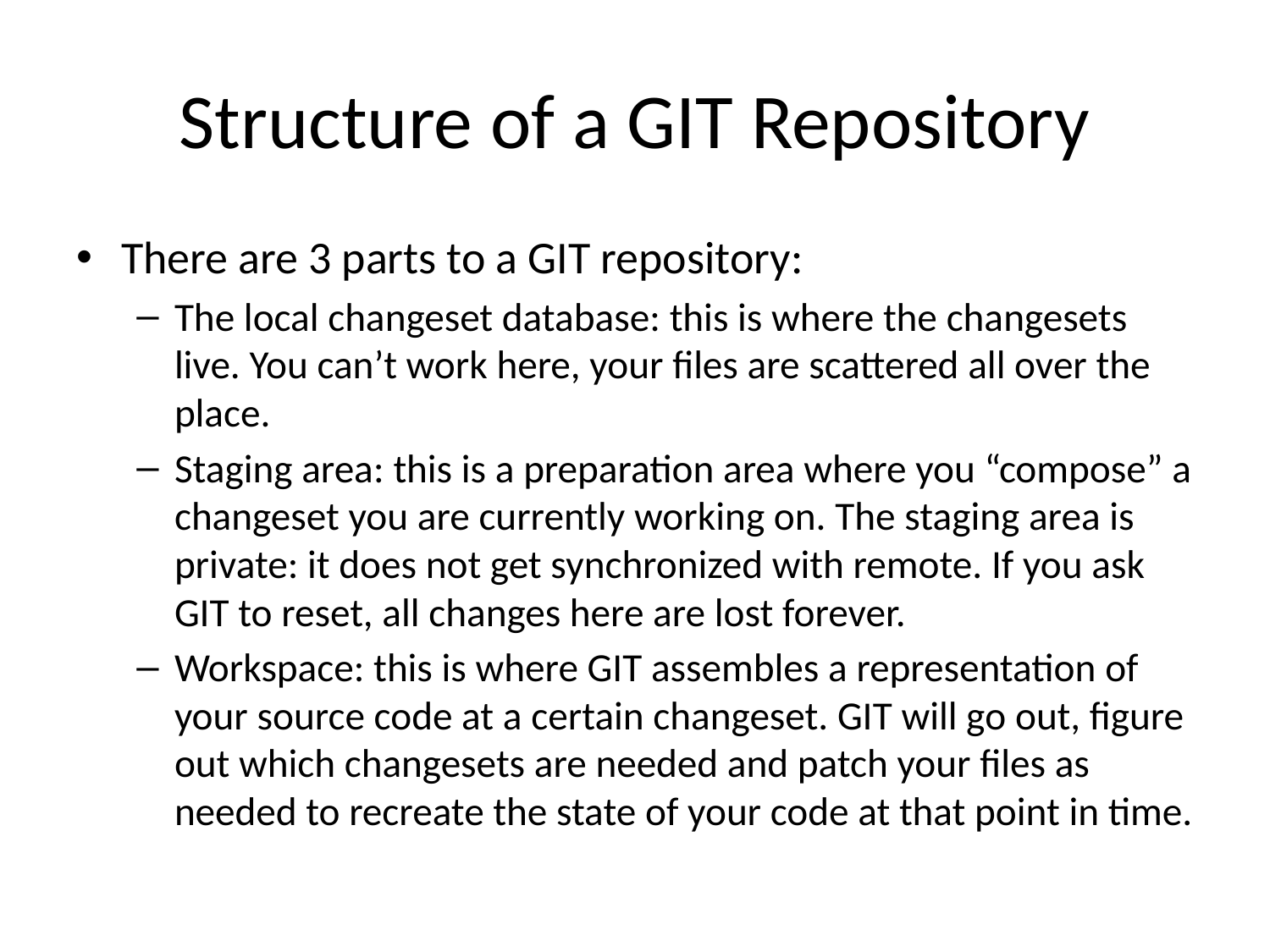

# Structure of a GIT Repository
There are 3 parts to a GIT repository:
The local changeset database: this is where the changesets live. You can’t work here, your files are scattered all over the place.
Staging area: this is a preparation area where you “compose” a changeset you are currently working on. The staging area is private: it does not get synchronized with remote. If you ask GIT to reset, all changes here are lost forever.
Workspace: this is where GIT assembles a representation of your source code at a certain changeset. GIT will go out, figure out which changesets are needed and patch your files as needed to recreate the state of your code at that point in time.